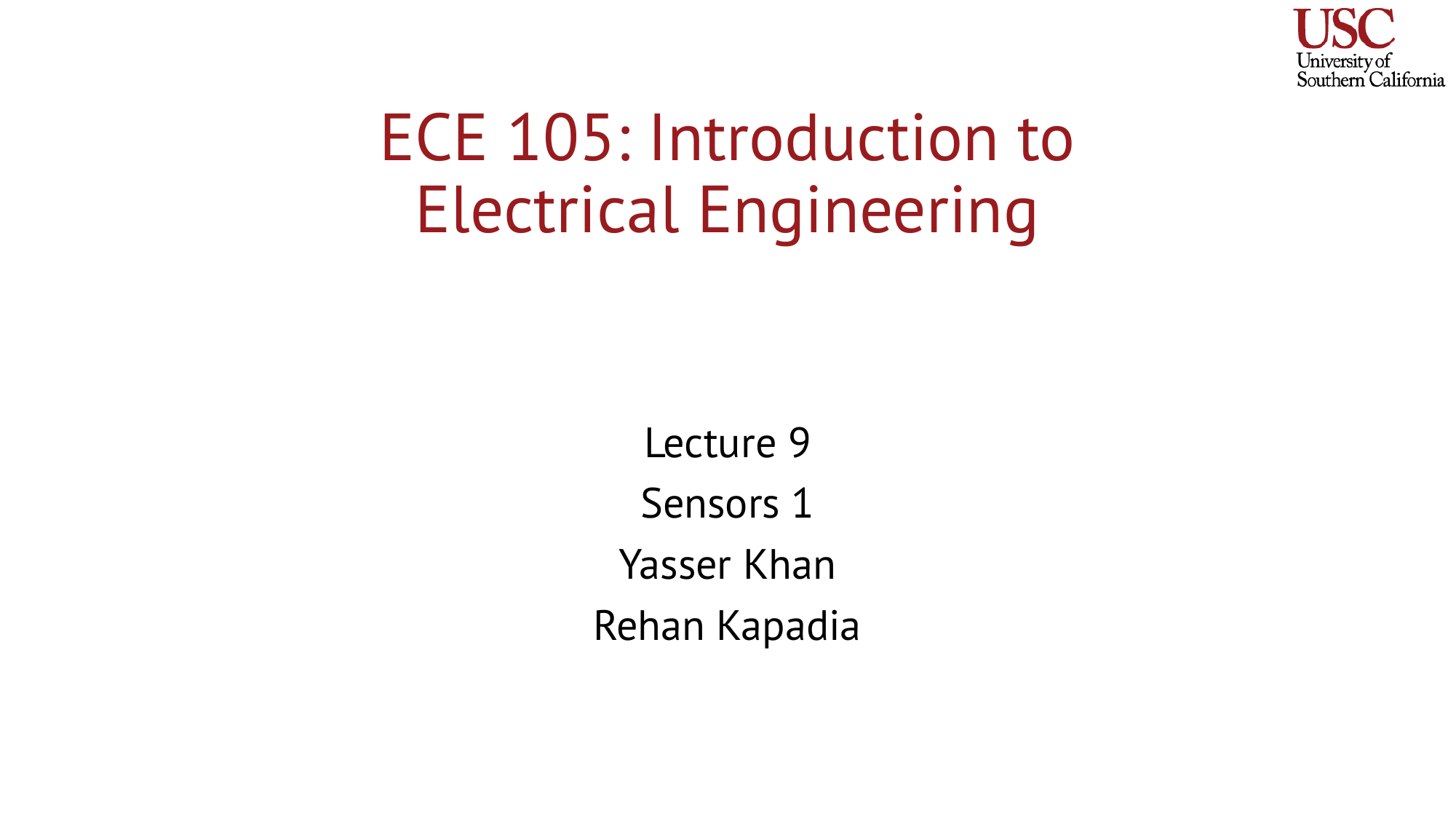

# ECE 105: Introduction to Electrical Engineering
Lecture 9
Sensors 1
Yasser Khan
Rehan Kapadia